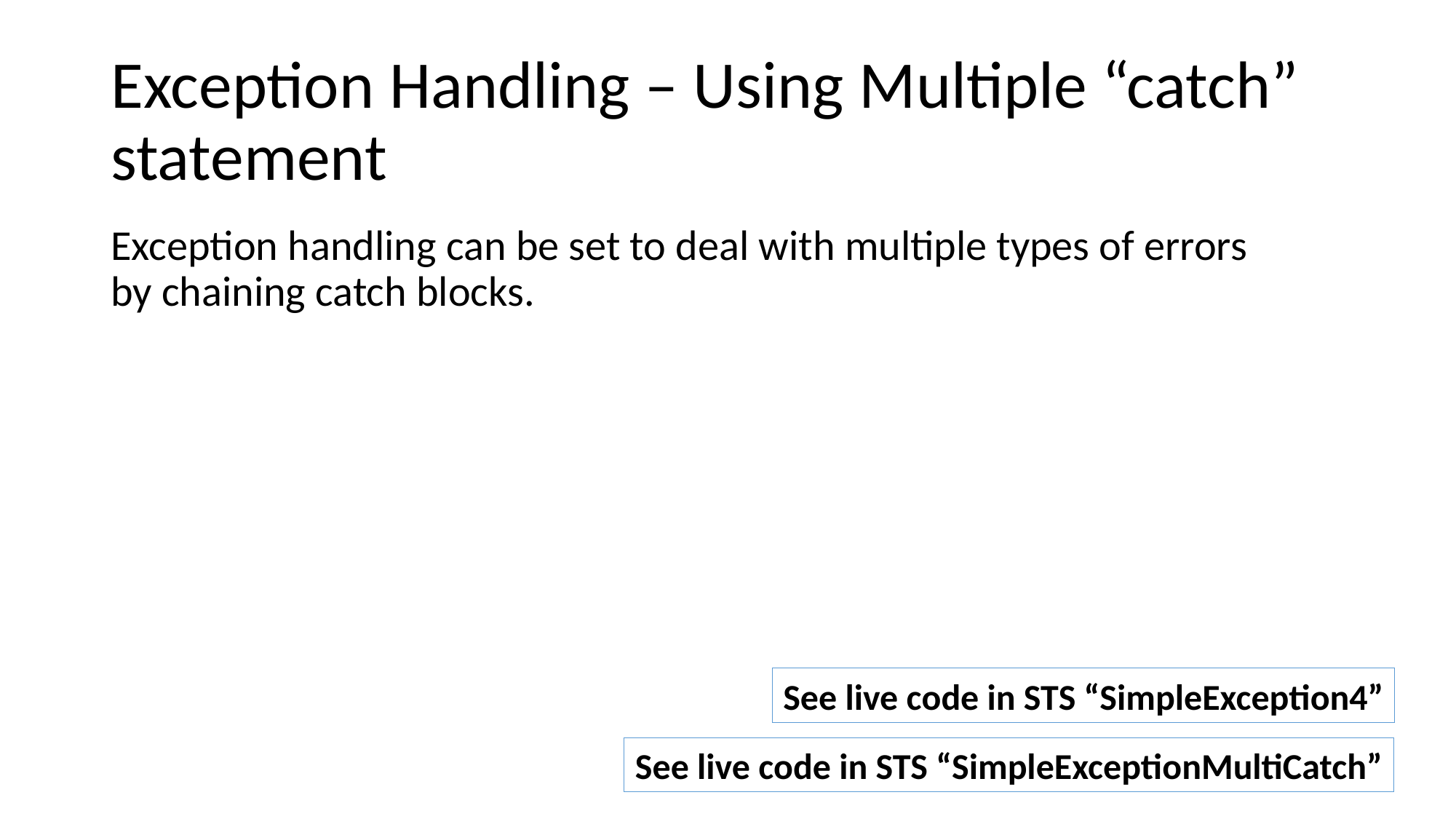

# Exception Handling – Using Multiple “catch” statement

Exception handling can be set to deal with multiple types of errors by chaining catch blocks.
See live code in STS “SimpleException4”
See live code in STS “SimpleExceptionMultiCatch”